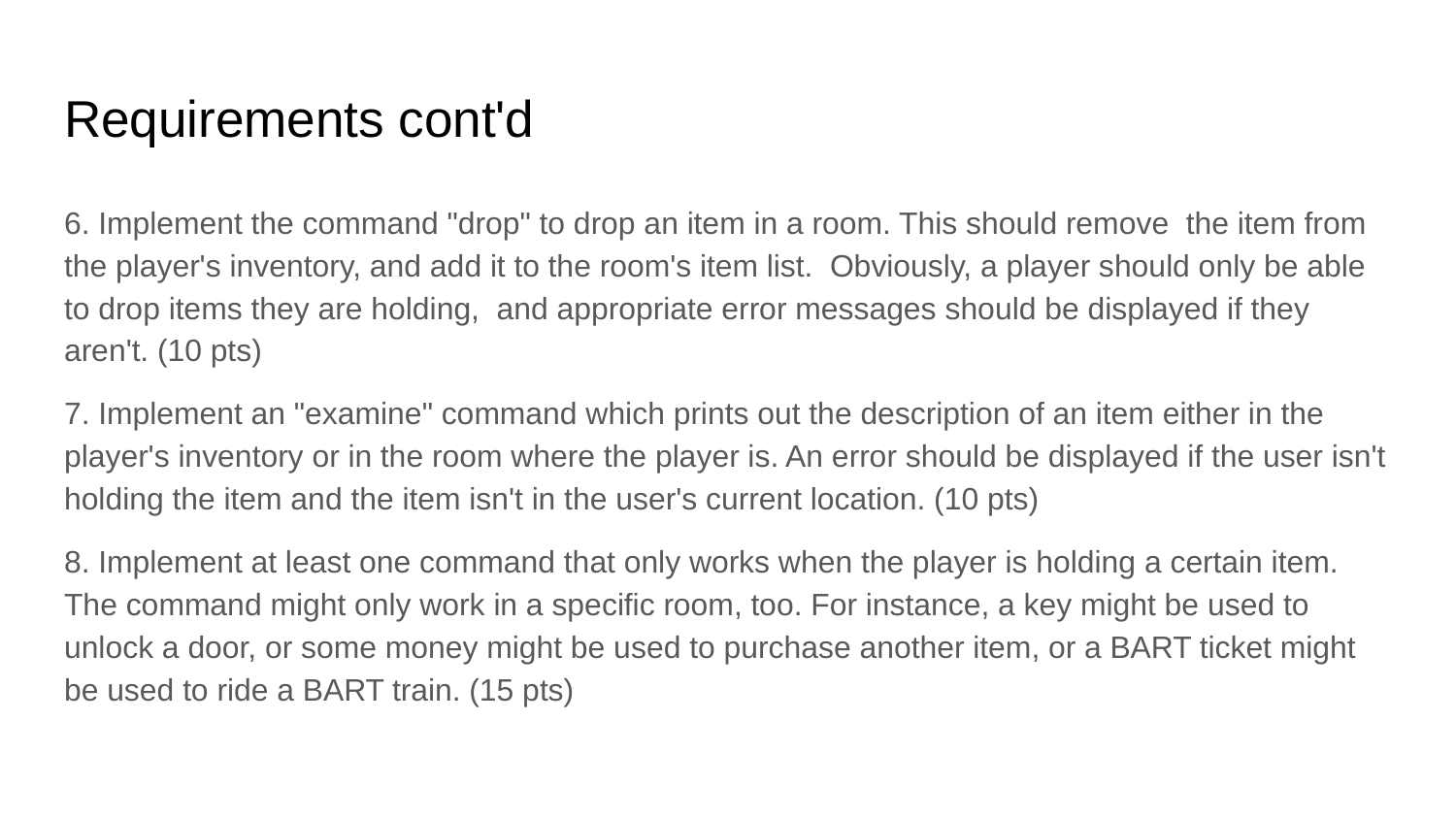

# Requirements cont'd
6. Implement the command "drop" to drop an item in a room. This should remove  the item from the player's inventory, and add it to the room's item list.  Obviously, a player should only be able to drop items they are holding,  and appropriate error messages should be displayed if they aren't. (10 pts)
7. Implement an "examine" command which prints out the description of an item either in the player's inventory or in the room where the player is. An error should be displayed if the user isn't holding the item and the item isn't in the user's current location. (10 pts)
8. Implement at least one command that only works when the player is holding a certain item. The command might only work in a specific room, too. For instance, a key might be used to unlock a door, or some money might be used to purchase another item, or a BART ticket might be used to ride a BART train. (15 pts)